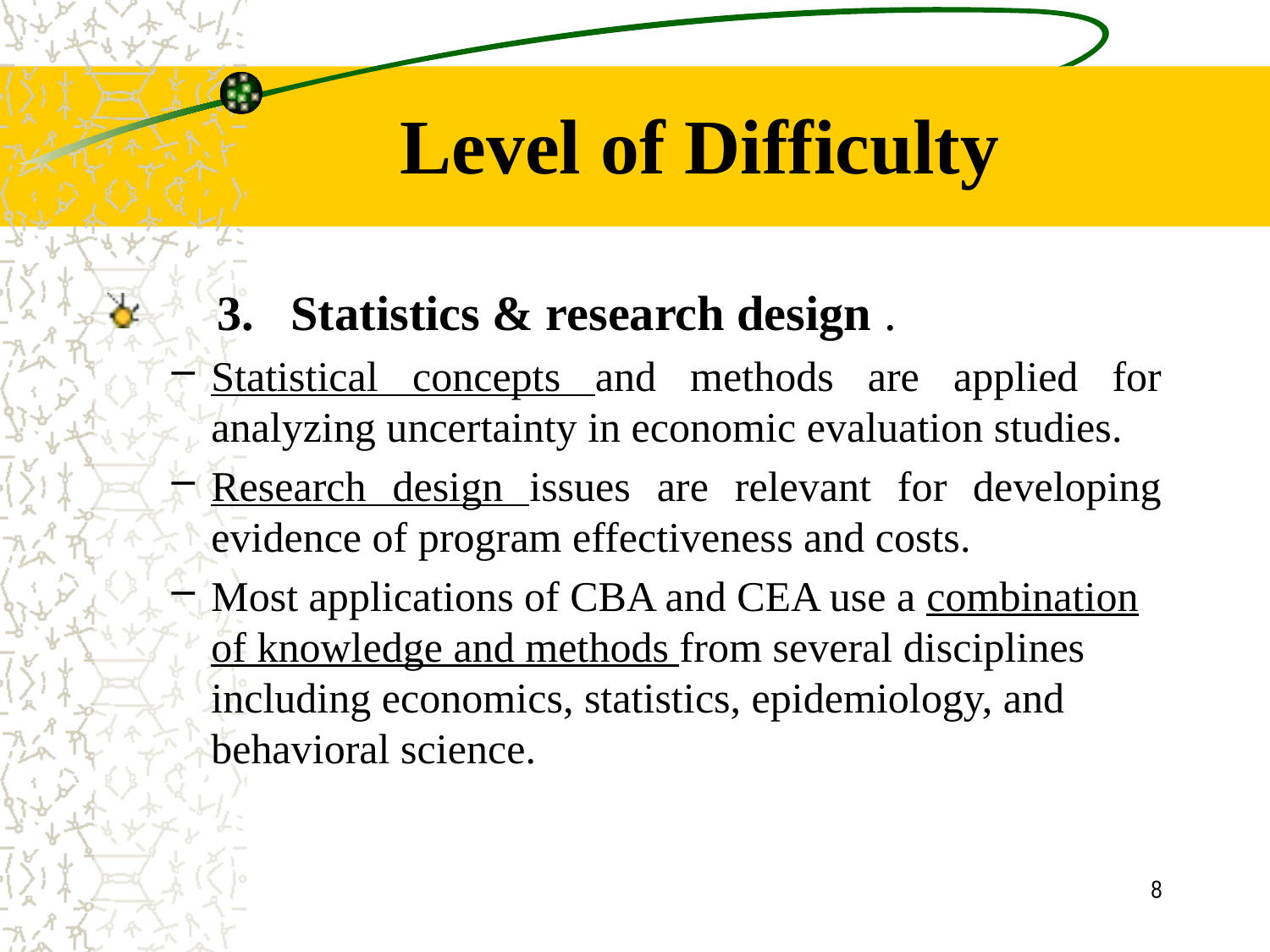

# Level of Difficulty
     3.   Statistics & research design .
Statistical concepts and methods are applied for analyzing uncertainty in economic evaluation studies.
Research design issues are relevant for developing evidence of program effectiveness and costs.
Most applications of CBA and CEA use a combination of knowledge and methods from several disciplines including economics, statistics, epidemiology, and behavioral science.
8